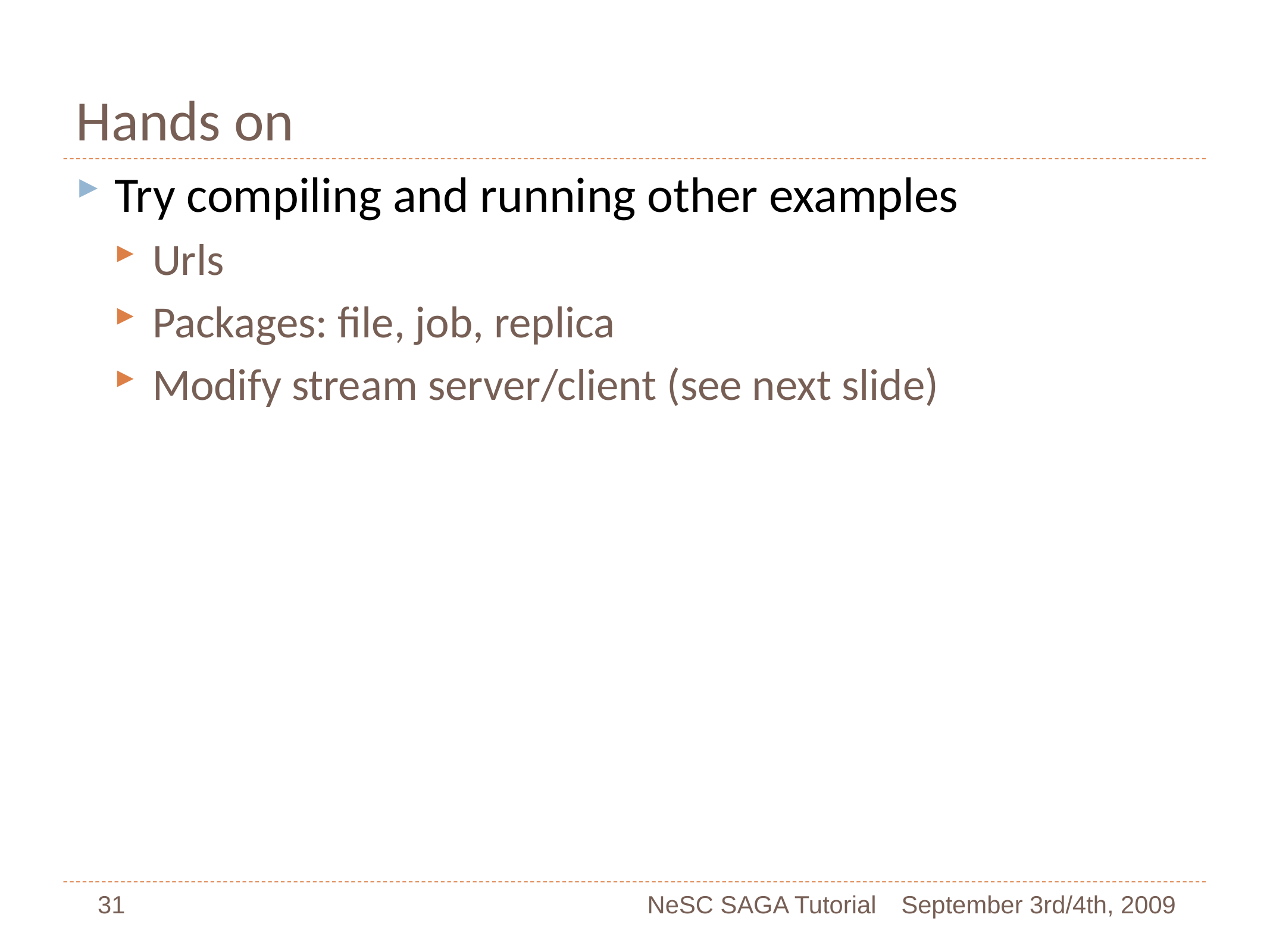

# Hands on
Try compiling and running other examples
Urls
Packages: file, job, replica
Modify stream server/client (see next slide)

31
NeSC SAGA Tutorial
September 3rd/4th, 2009